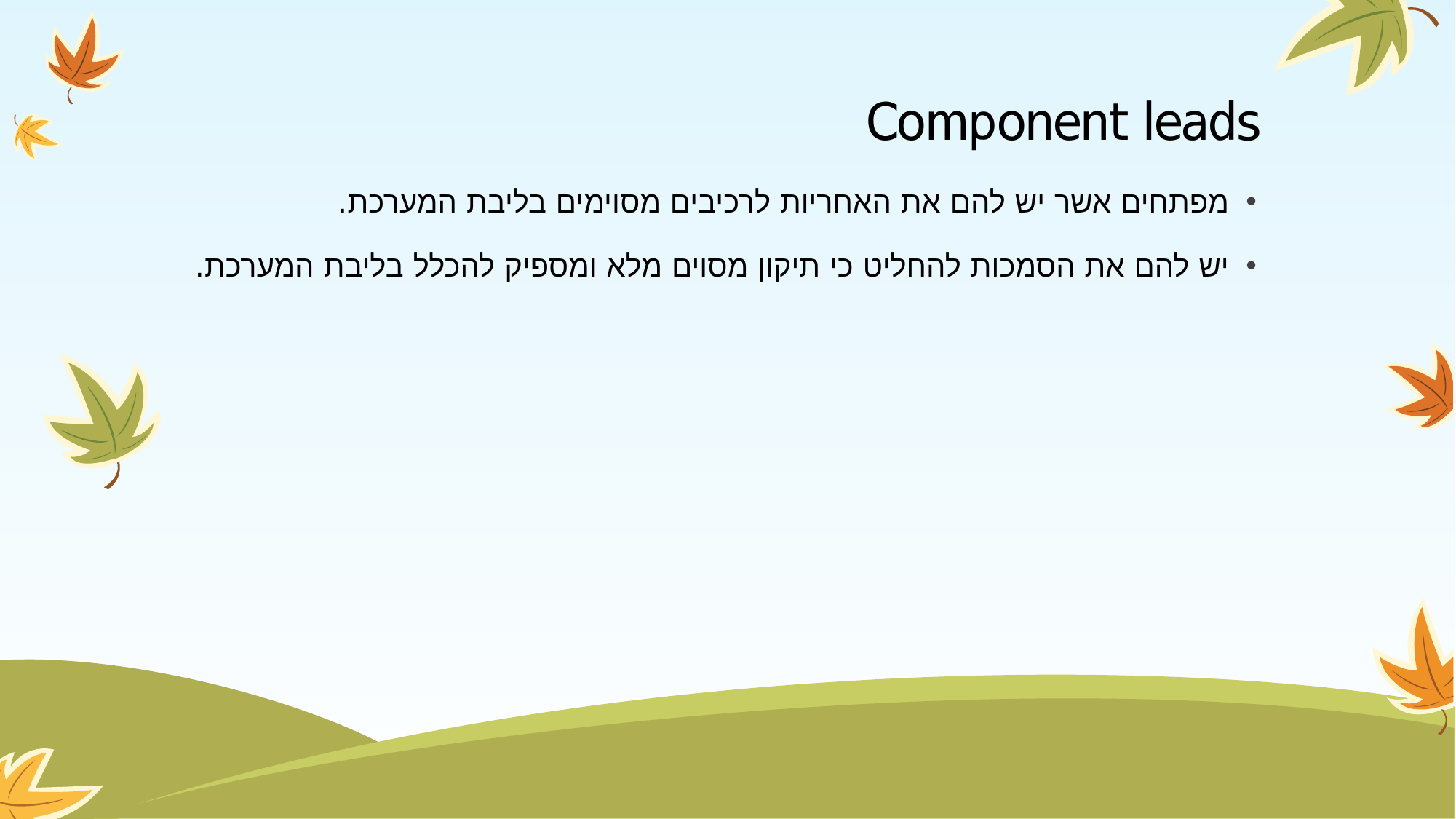

# Component leads
מפתחים אשר יש להם את האחריות לרכיבים מסוימים בליבת המערכת.
יש להם את הסמכות להחליט כי תיקון מסוים מלא ומספיק להכלל בליבת המערכת.